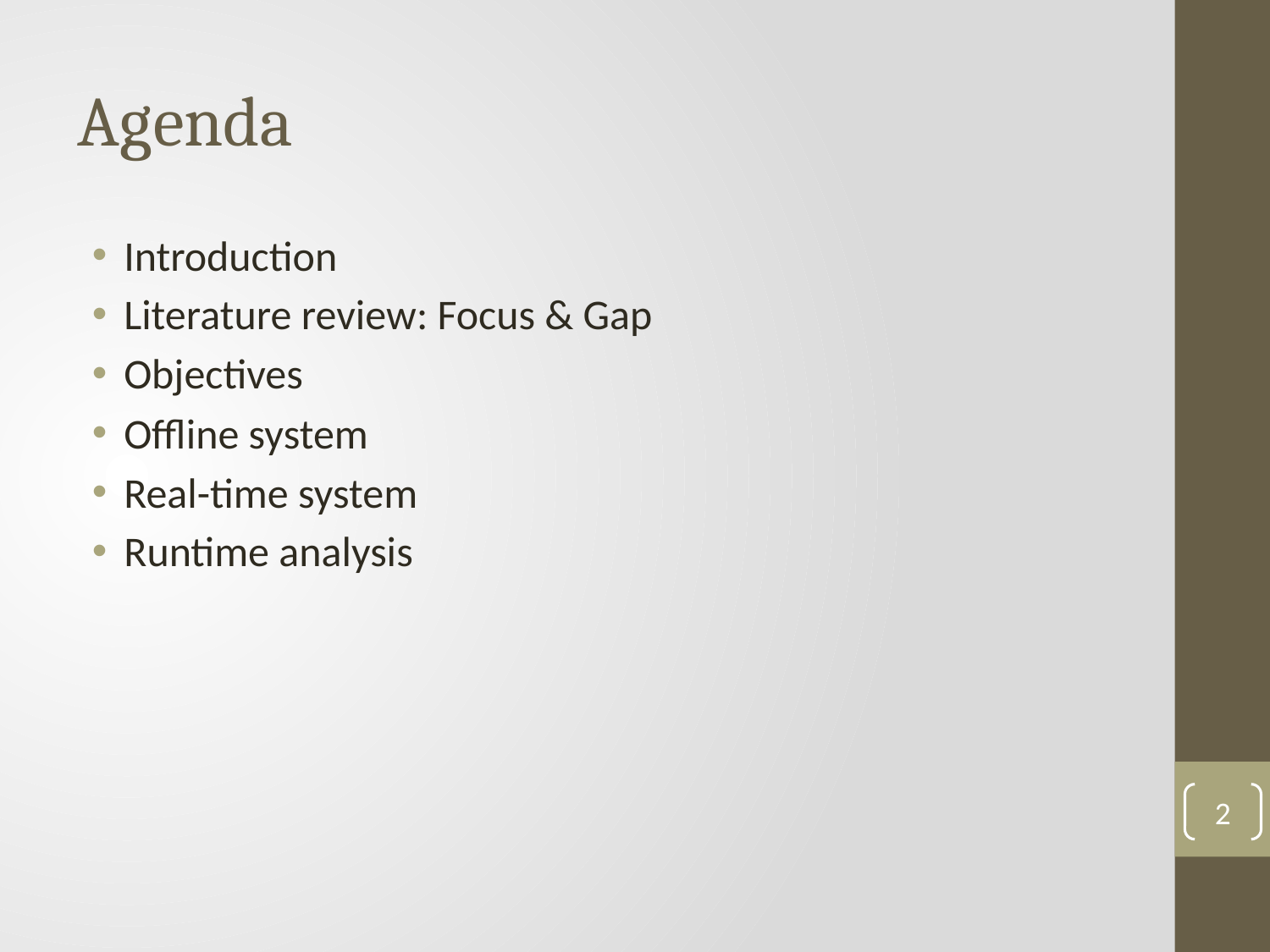

# Agenda
Introduction
Literature review: Focus & Gap
Objectives
Offline system
Real-time system
Runtime analysis

2